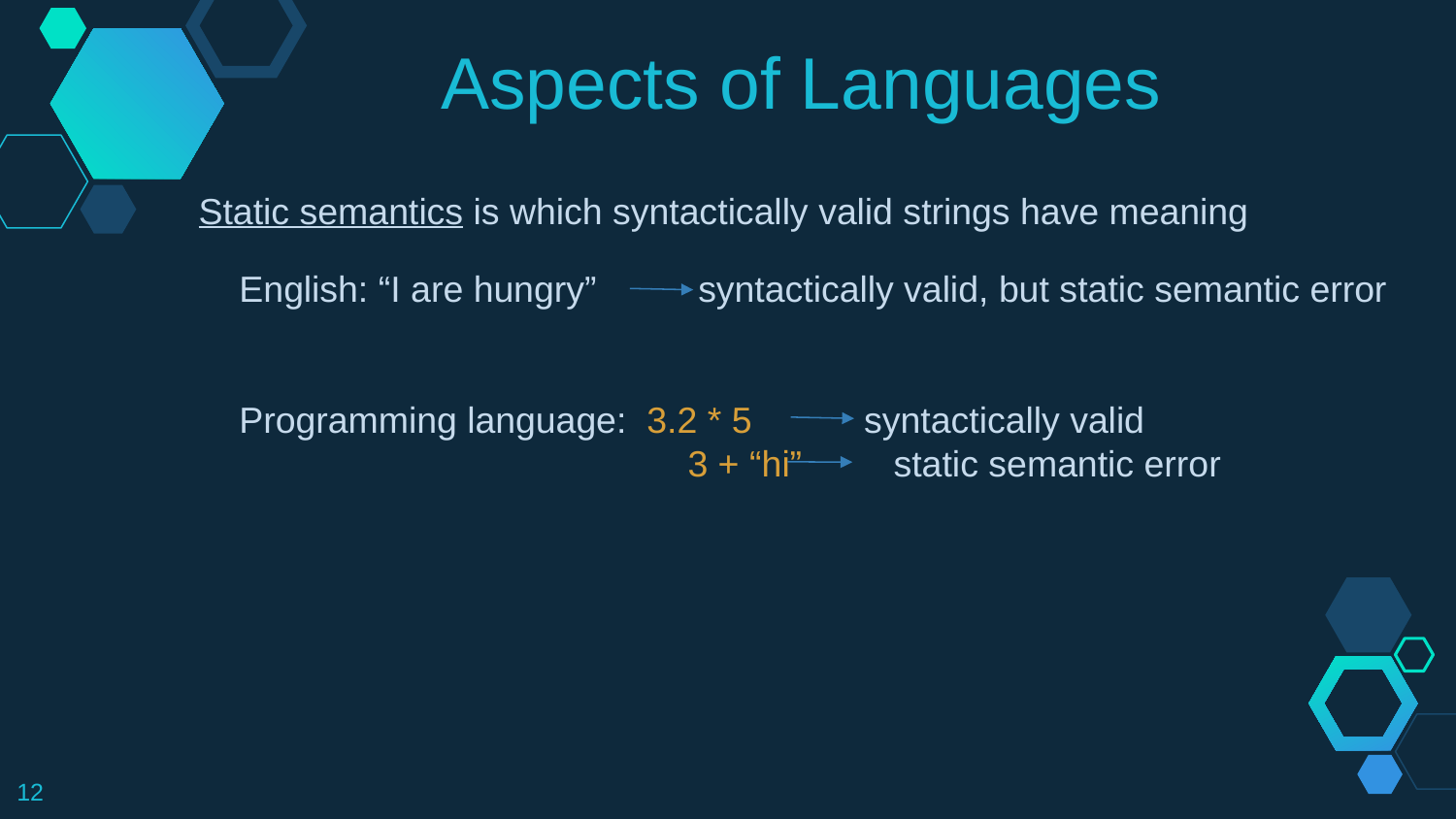

Aspects of Languages
Static semantics is which syntactically valid strings have meaning

    English: “I are hungry”          syntactically valid, but static semantic error

    Programming language:  3.2 * 5           syntactically valid
                                                3 + “hi”         static semantic error

12